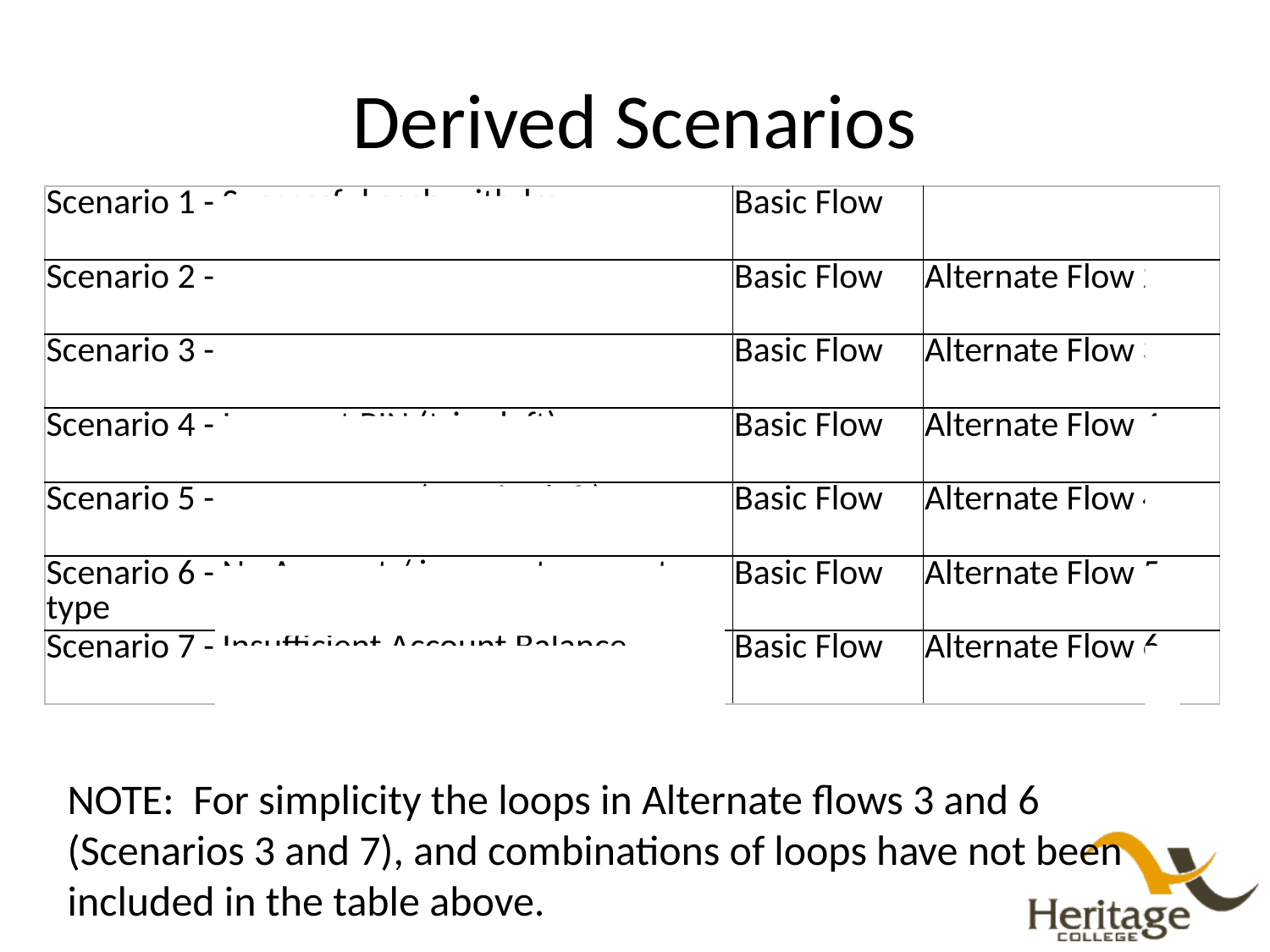

# Derived Scenarios
| Scenario 1 - Successful cash withdraw | Basic Flow |  |
| --- | --- | --- |
| Scenario 2 - ATM out of money | Basic Flow | Alternate Flow 2 |
| Scenario 3 - Insufficient Funds in ATM | Basic Flow | Alternate Flow 3 |
| Scenario 4 - Incorrect PIN (tries left) | Basic Flow | Alternate Flow 4 |
| Scenario 5 - Incorrect PIN (no tries left) | Basic Flow | Alternate Flow 4 |
| Scenario 6 - No Account / incorrect account type | Basic Flow | Alternate Flow 5 |
| Scenario 7 - Insufficient Account Balance | Basic Flow | Alternate Flow 6 |

NOTE:  For simplicity the loops in Alternate flows 3 and 6 (Scenarios 3 and 7), and combinations of loops have not been included in the table above.